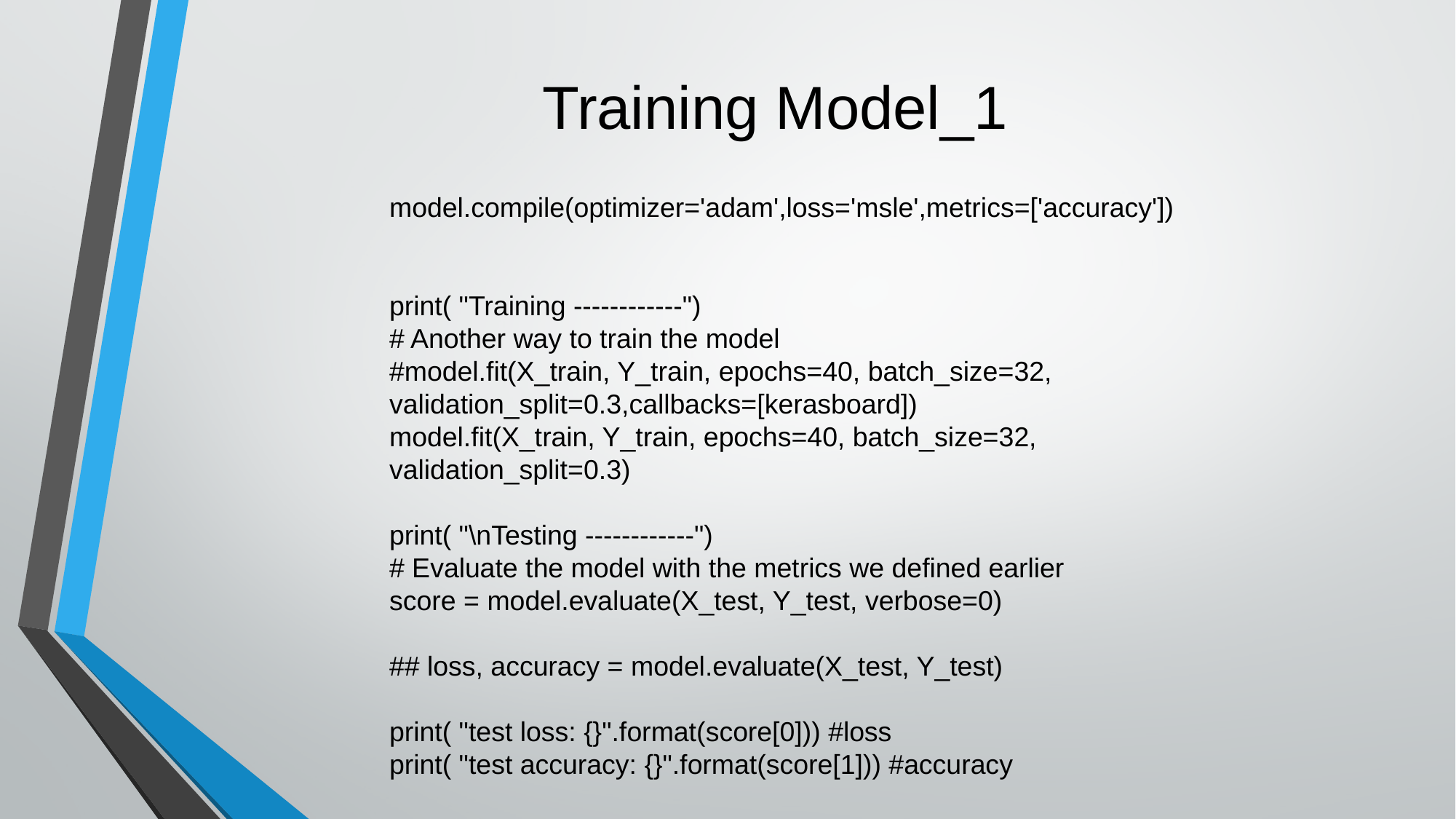

# Training Model_1
model.compile(optimizer='adam',loss='msle',metrics=['accuracy'])

print( "Training ------------")
# Another way to train the model
#model.fit(X_train, Y_train, epochs=40, batch_size=32, validation_split=0.3,callbacks=[kerasboard])
model.fit(X_train, Y_train, epochs=40, batch_size=32, validation_split=0.3)

print( "\nTesting ------------")
# Evaluate the model with the metrics we defined earlier
score = model.evaluate(X_test, Y_test, verbose=0)

## loss, accuracy = model.evaluate(X_test, Y_test)

print( "test loss: {}".format(score[0])) #loss
print( "test accuracy: {}".format(score[1])) #accuracy